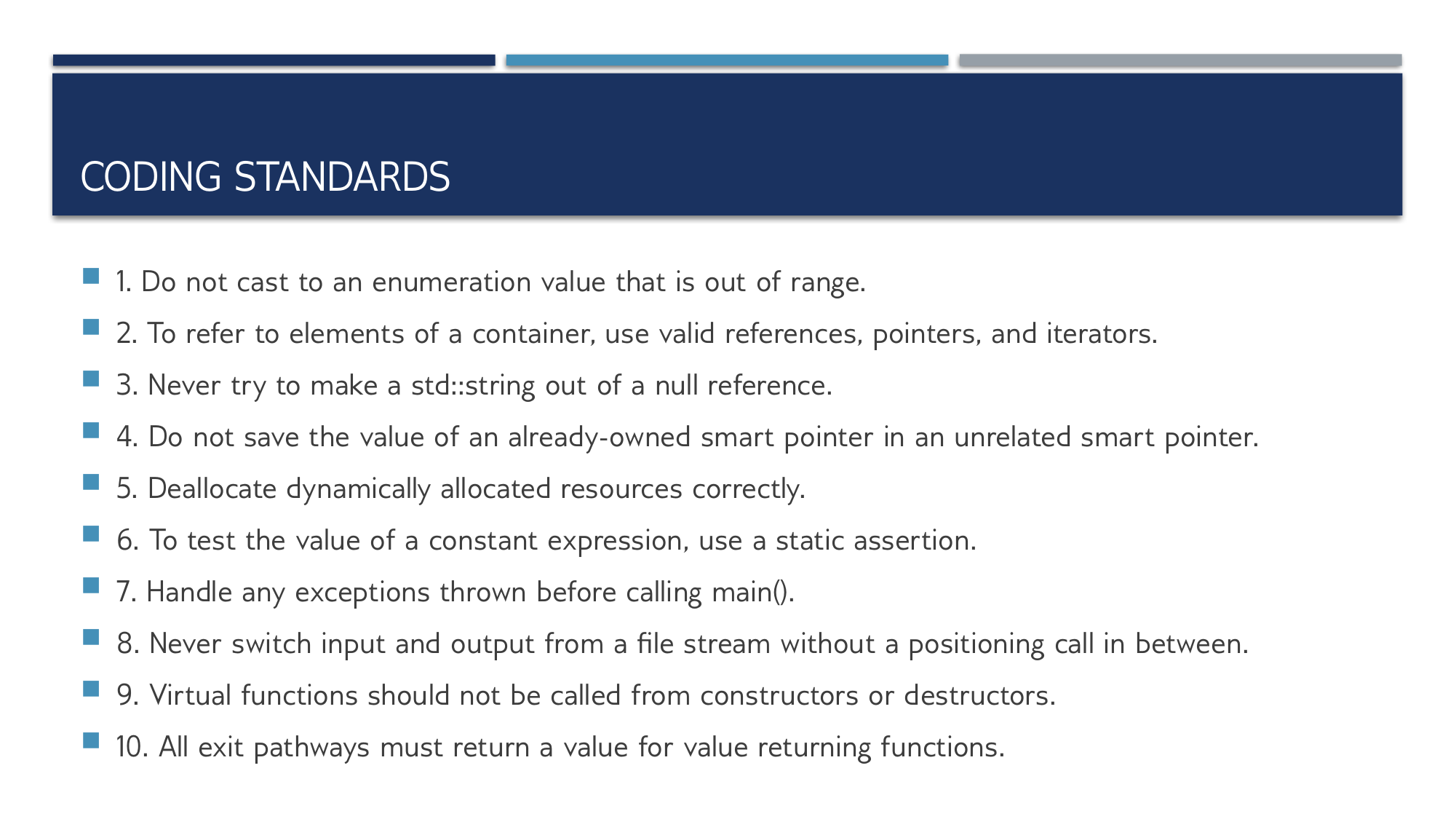

# Coding Standards
1. Do not cast to an enumeration value that is out of range.
2. To refer to elements of a container, use valid references, pointers, and iterators.
3. Never try to make a std::string out of a null reference.
4. Do not save the value of an already-owned smart pointer in an unrelated smart pointer.
5. Deallocate dynamically allocated resources correctly.
6. To test the value of a constant expression, use a static assertion.
7. Handle any exceptions thrown before calling main().
8. Never switch input and output from a file stream without a positioning call in between.
9. Virtual functions should not be called from constructors or destructors.
10. All exit pathways must return a value for value returning functions.